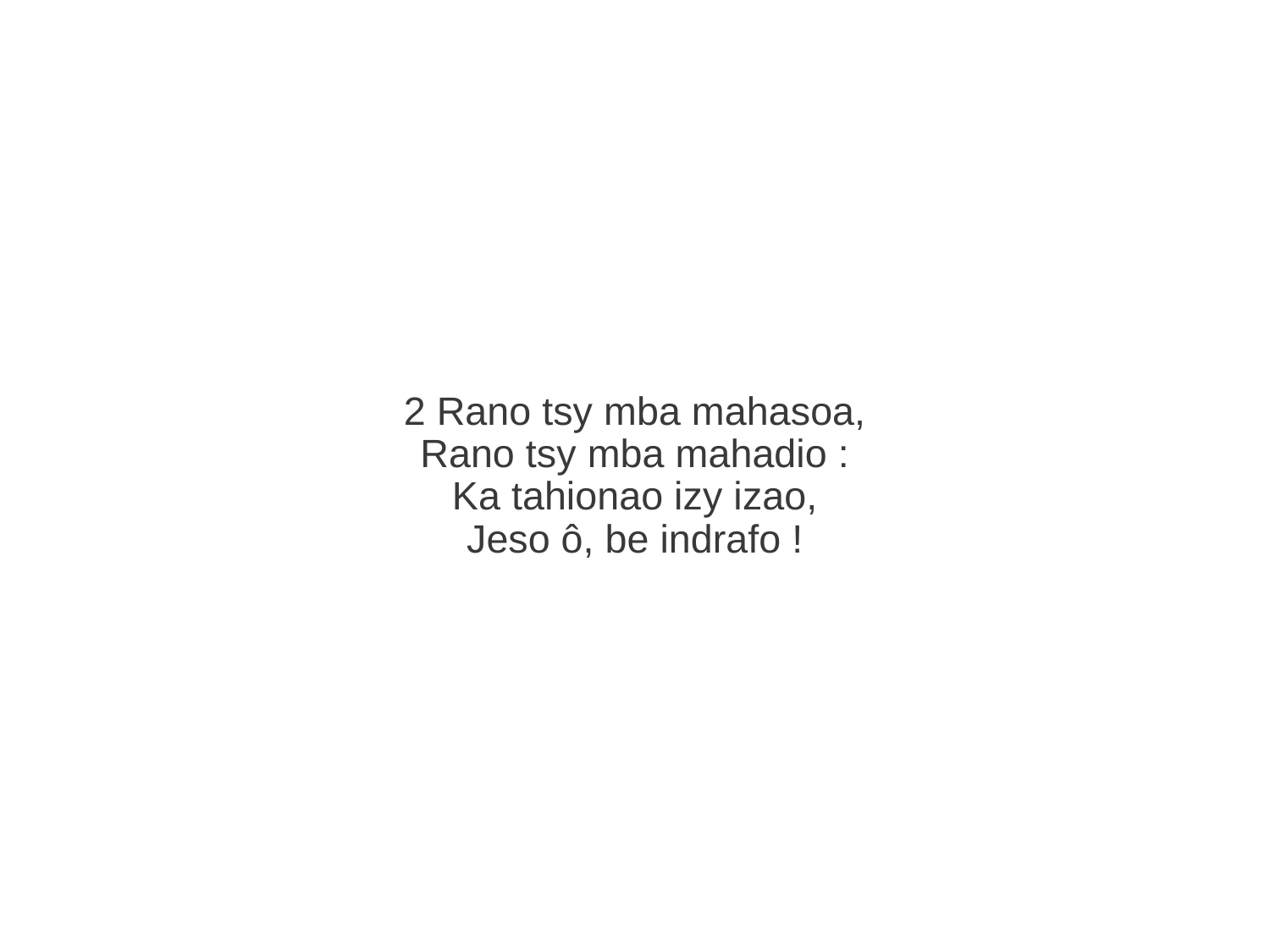

2 Rano tsy mba mahasoa,
Rano tsy mba mahadio :
Ka tahionao izy izao,
Jeso ô, be indrafo !